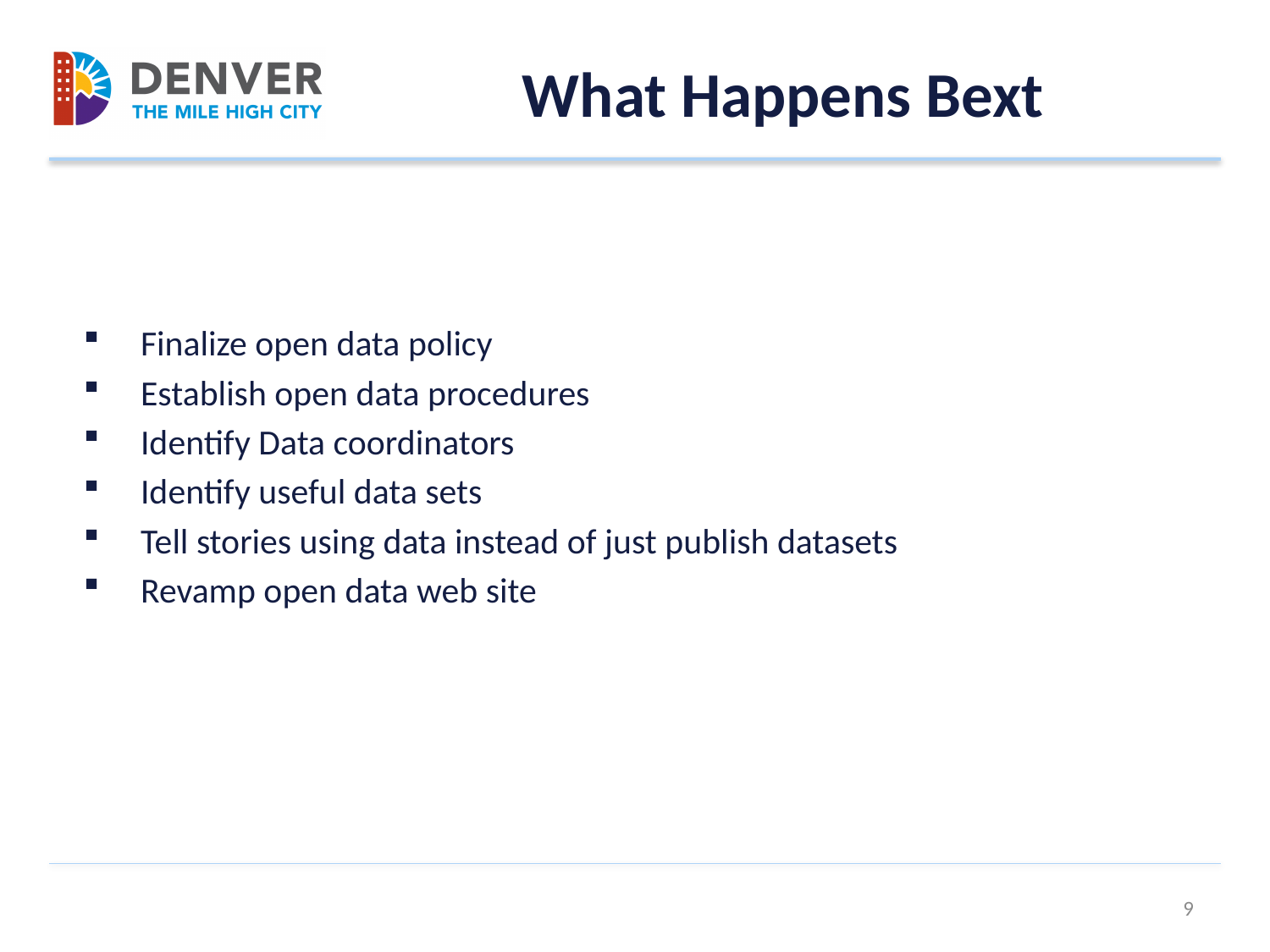

# What Happens Bext
Finalize open data policy
Establish open data procedures
Identify Data coordinators
Identify useful data sets
Tell stories using data instead of just publish datasets
Revamp open data web site
9